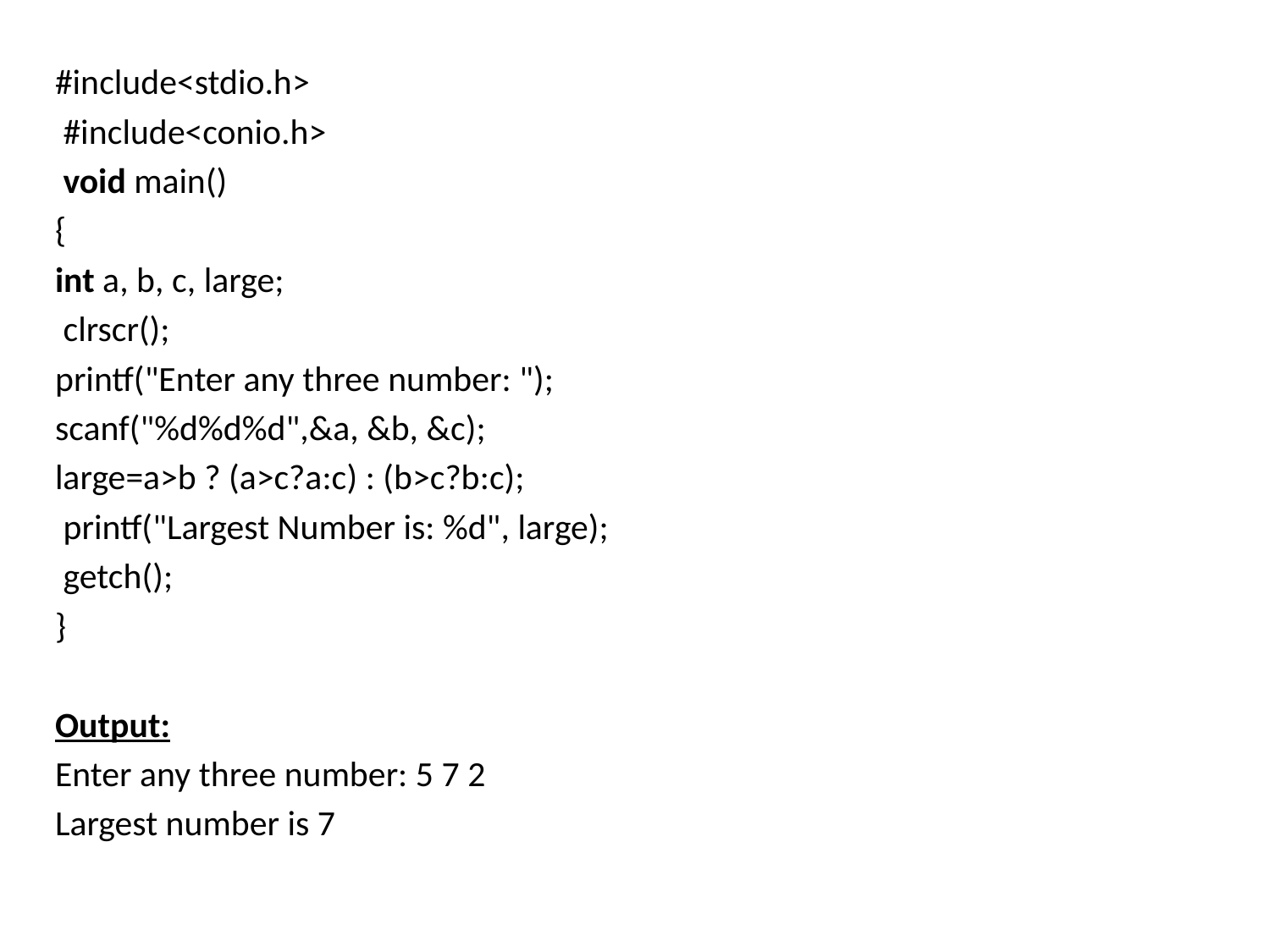

#include<stdio.h>
 #include<conio.h>
 void main()
{
int a, b, c, large;
 clrscr();
printf("Enter any three number: ");
scanf("%d%d%d",&a, &b, &c);
large=a>b ? (a>c?a:c) : (b>c?b:c);
 printf("Largest Number is: %d", large);
 getch();
}

Output:
Enter any three number: 5 7 2
Largest number is 7